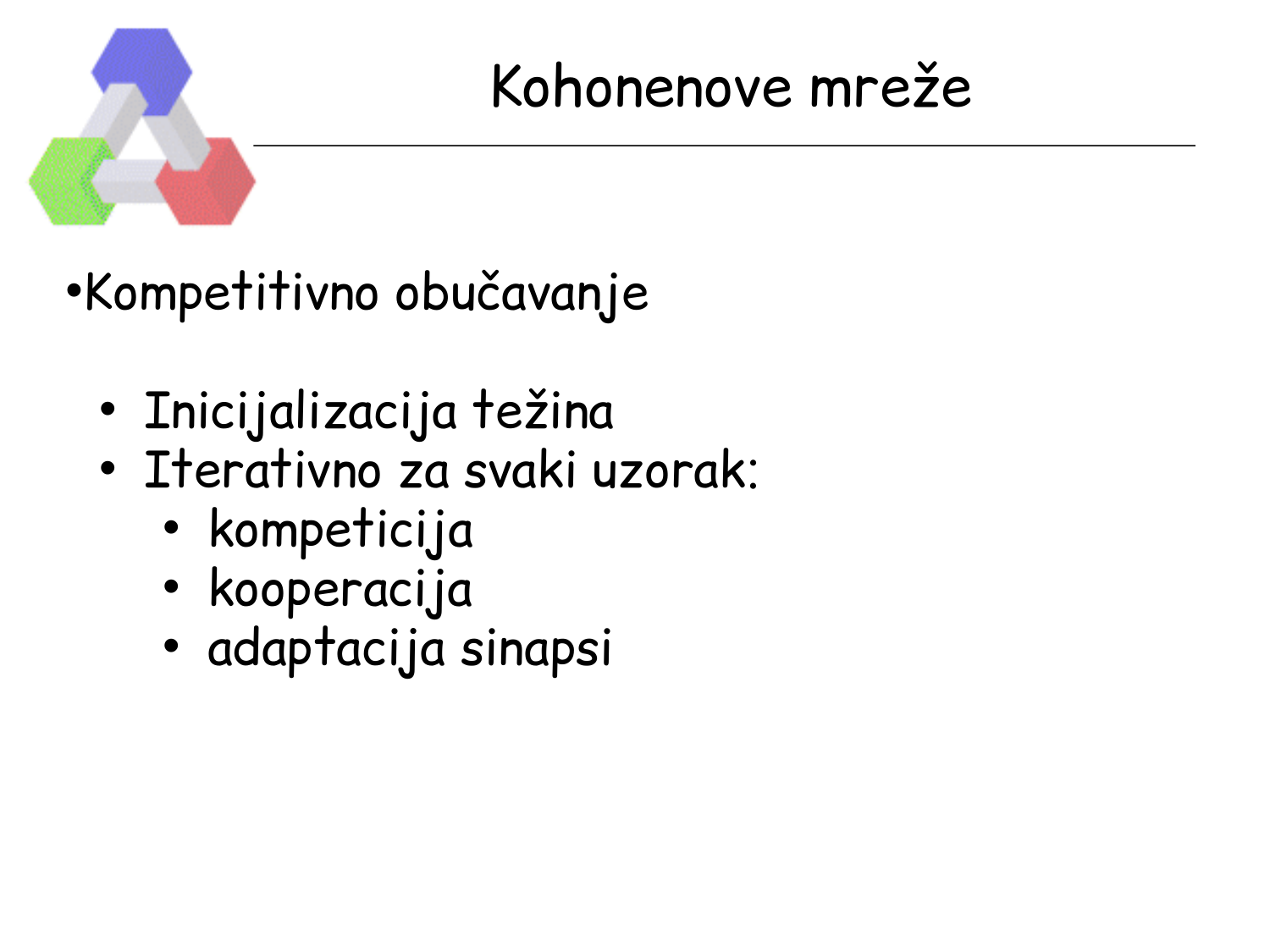

# Kohonenove mreže
Kompetitivno obučavanje

 Inicijalizacija težina
 Iterativno za svaki uzorak:
 kompeticija
 kooperacija
 adaptacija sinapsi